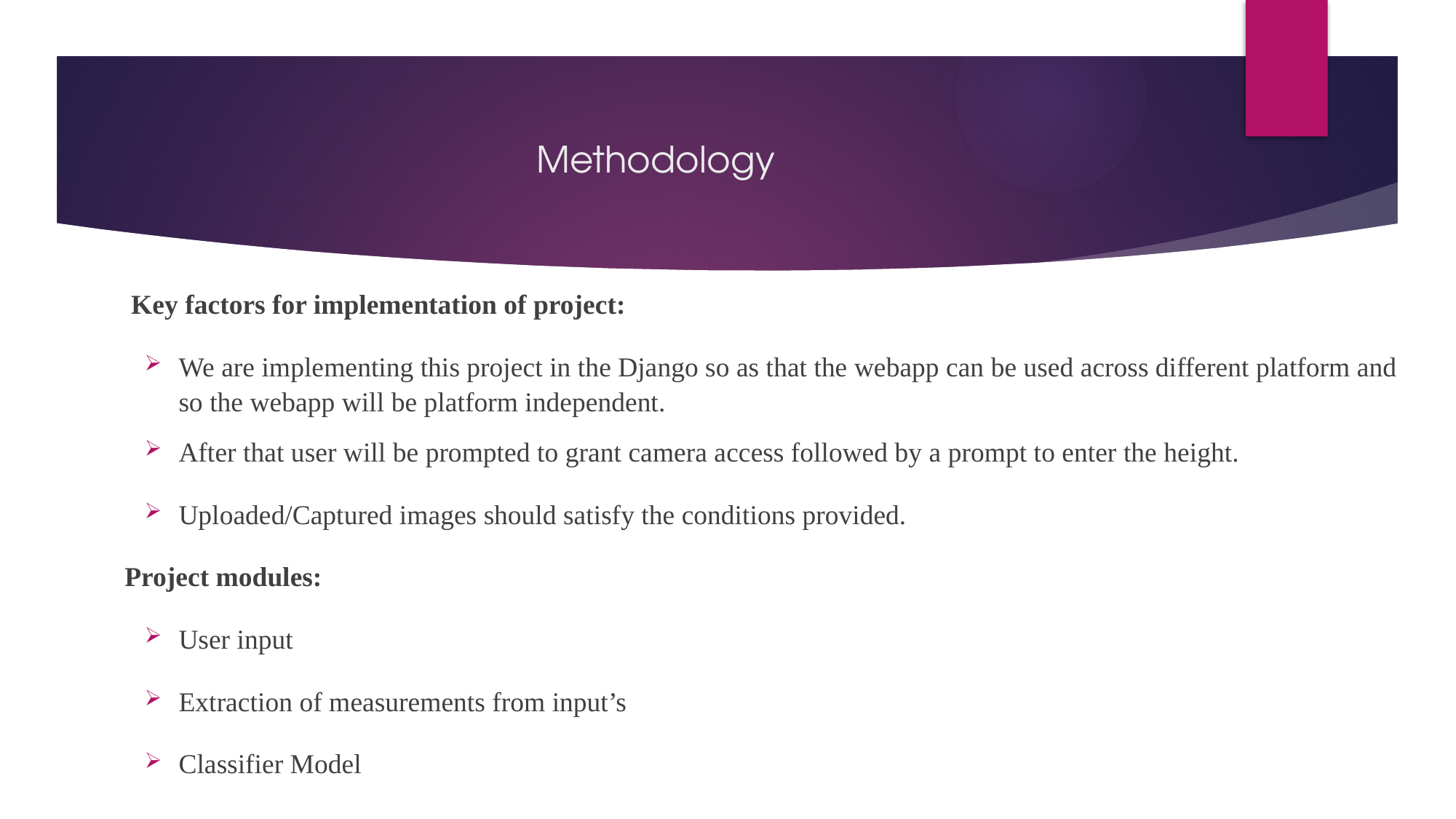

# Methodology
Key factors for implementation of project:
We are implementing this project in the Django so as that the webapp can be used across different platform and so the webapp will be platform independent.
After that user will be prompted to grant camera access followed by a prompt to enter the height.
Uploaded/Captured images should satisfy the conditions provided.
     Project modules:
User input
Extraction of measurements from input’s
Classifier Model